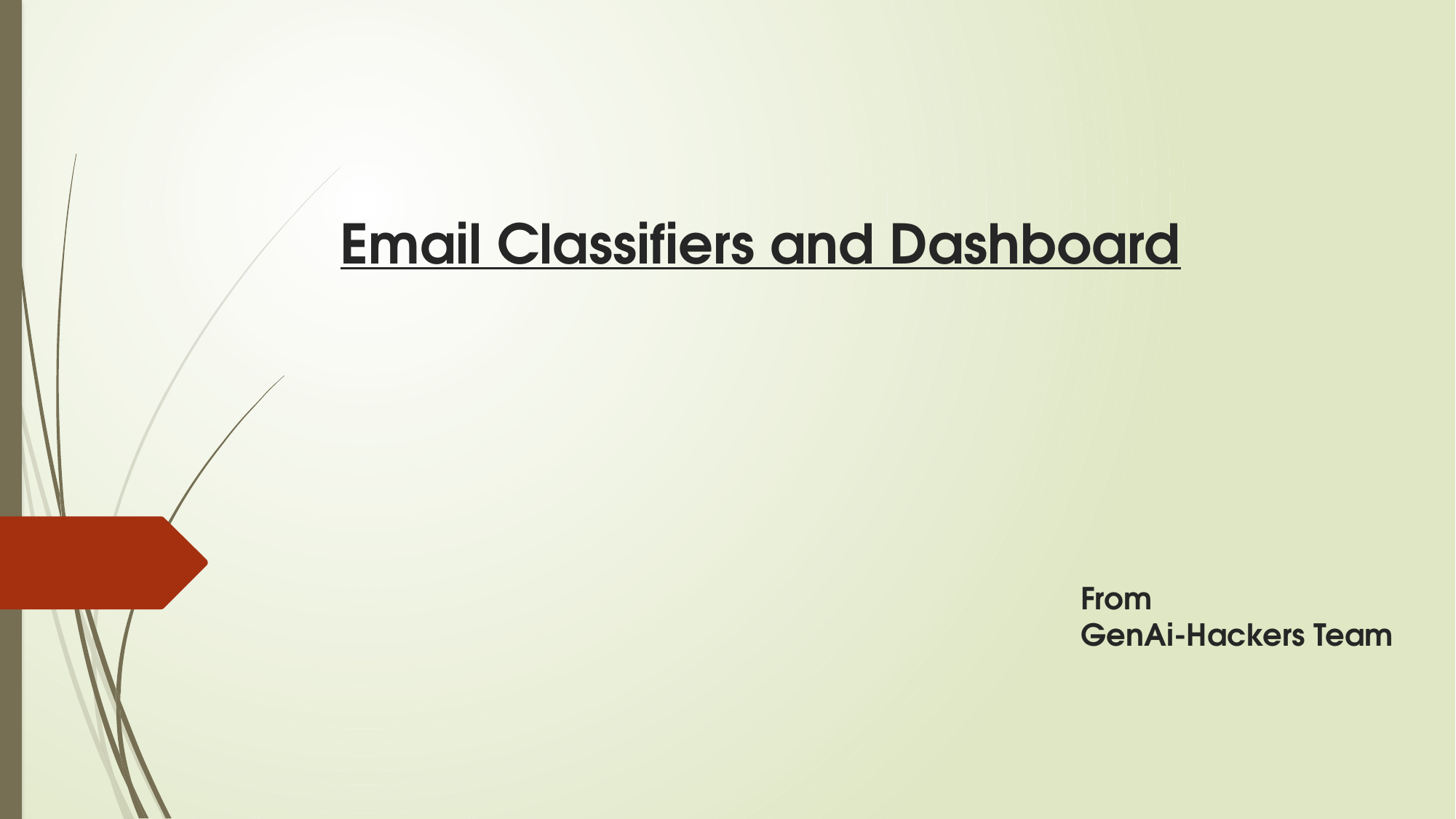

# Email Classifiers and Dashboard
From
GenAi-Hackers Team